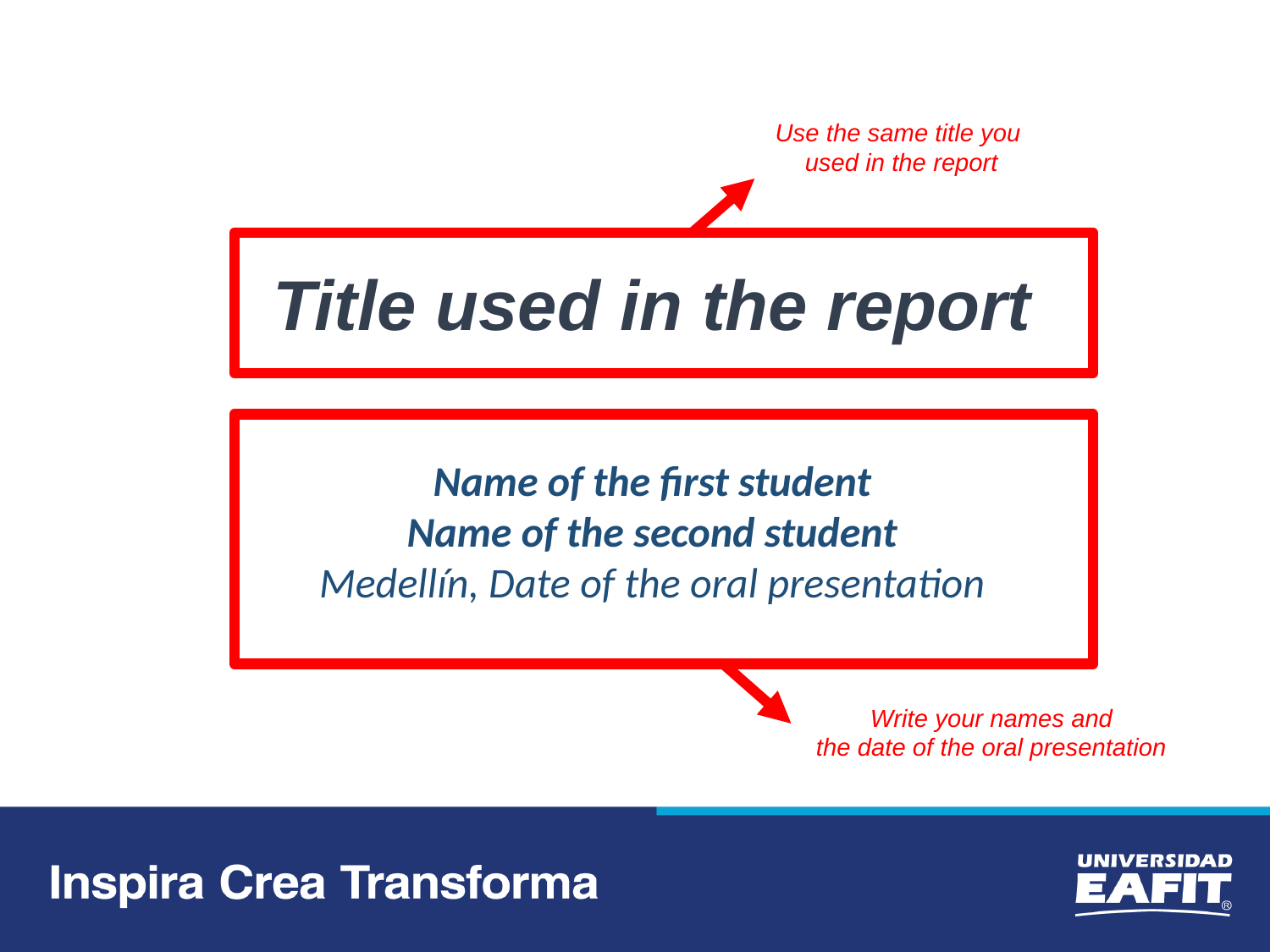

Use the same title you
used in the report
Title used in the report

Name of the first student
Name of the second student
Medellín, Date of the oral presentation

Write your names and
the date of the oral presentation